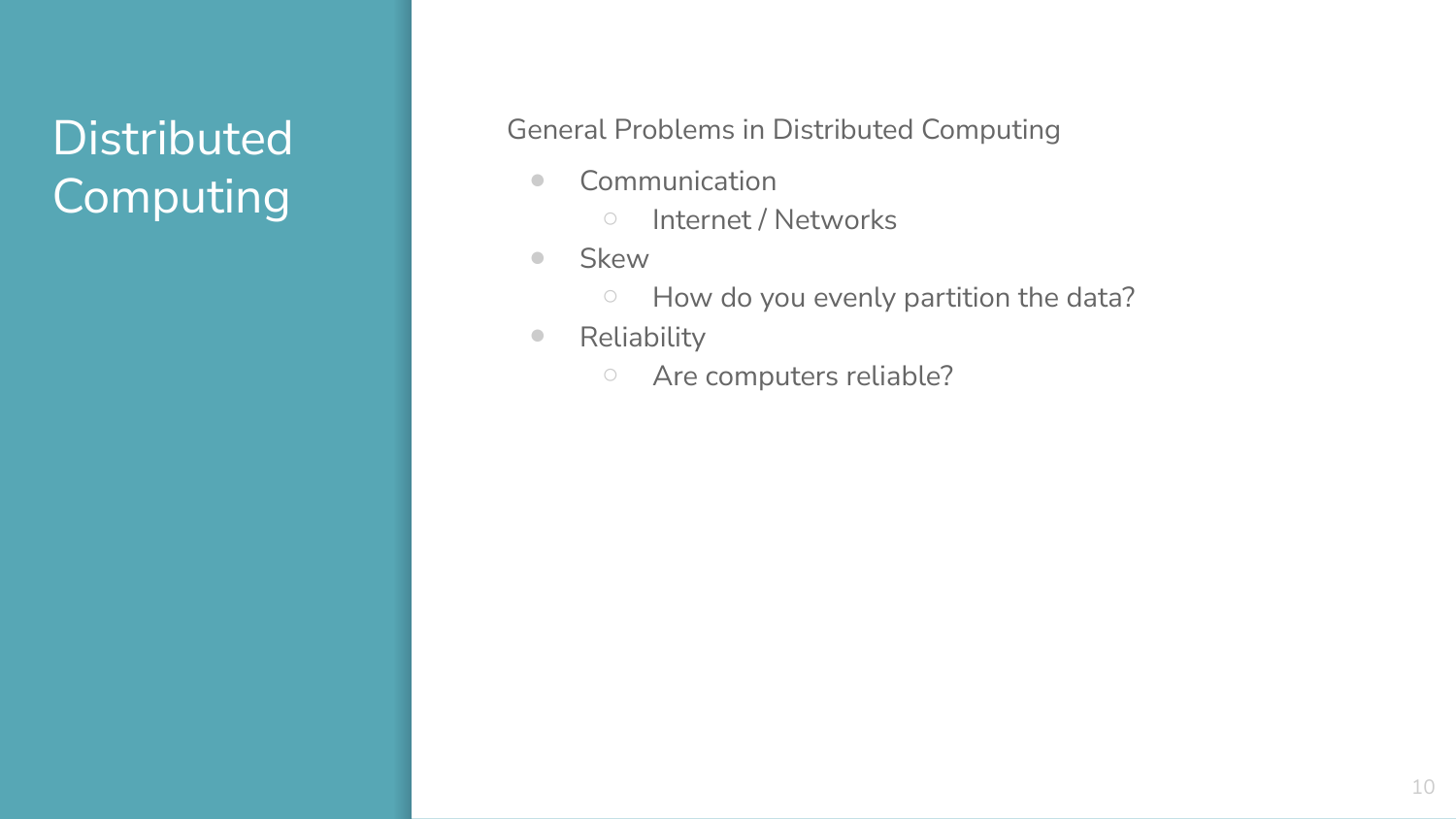

# Distributed Computing
General Problems in Distributed Computing
Communication
Internet / Networks
Skew
How do you evenly partition the data?
Reliability
Are computers reliable?
10